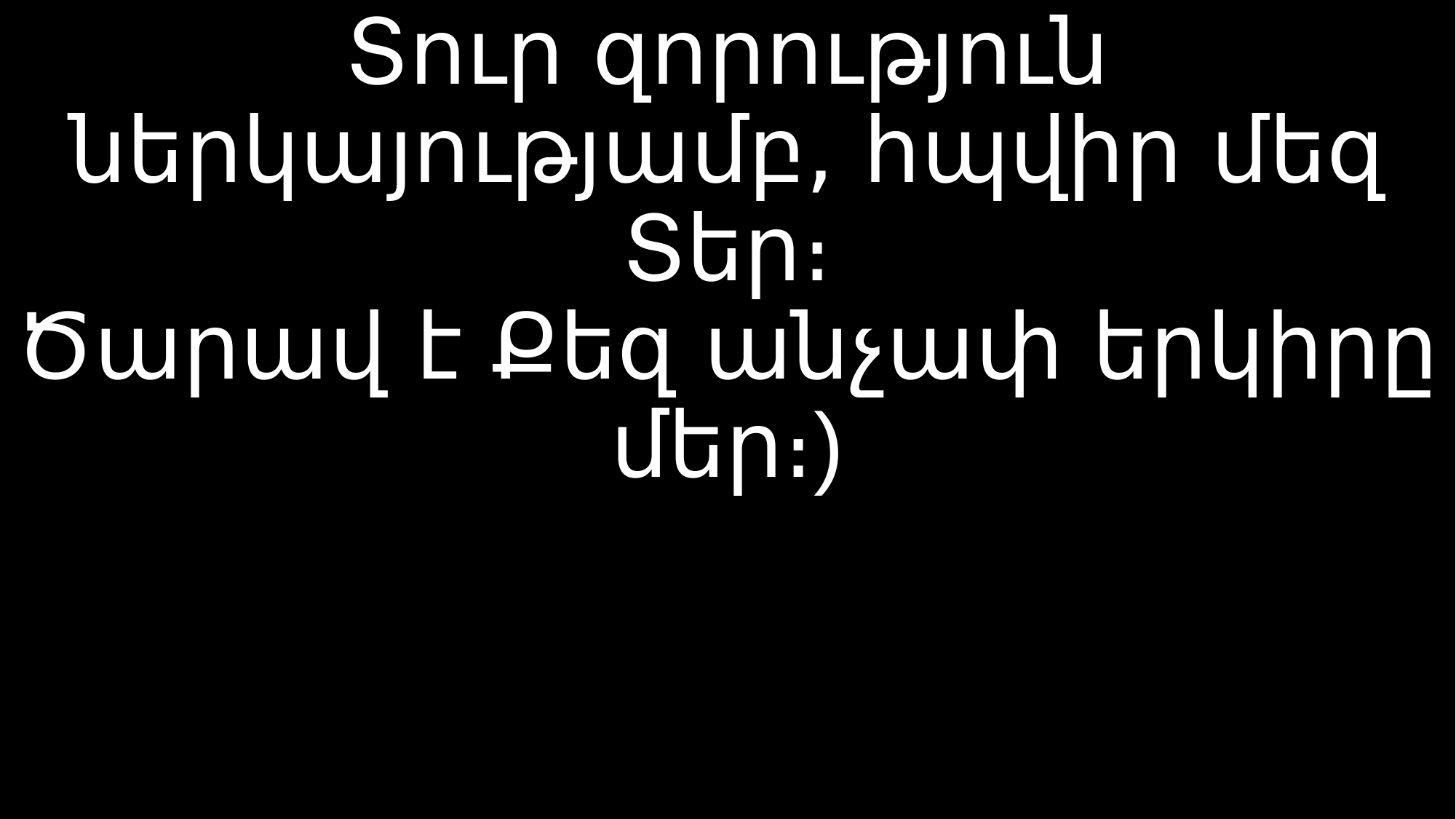

# Տուր զորություն ներկայությամբ, հպվիր մեզ Տեր։ Ծարավ է Քեզ անչափ երկիրը մեր։)